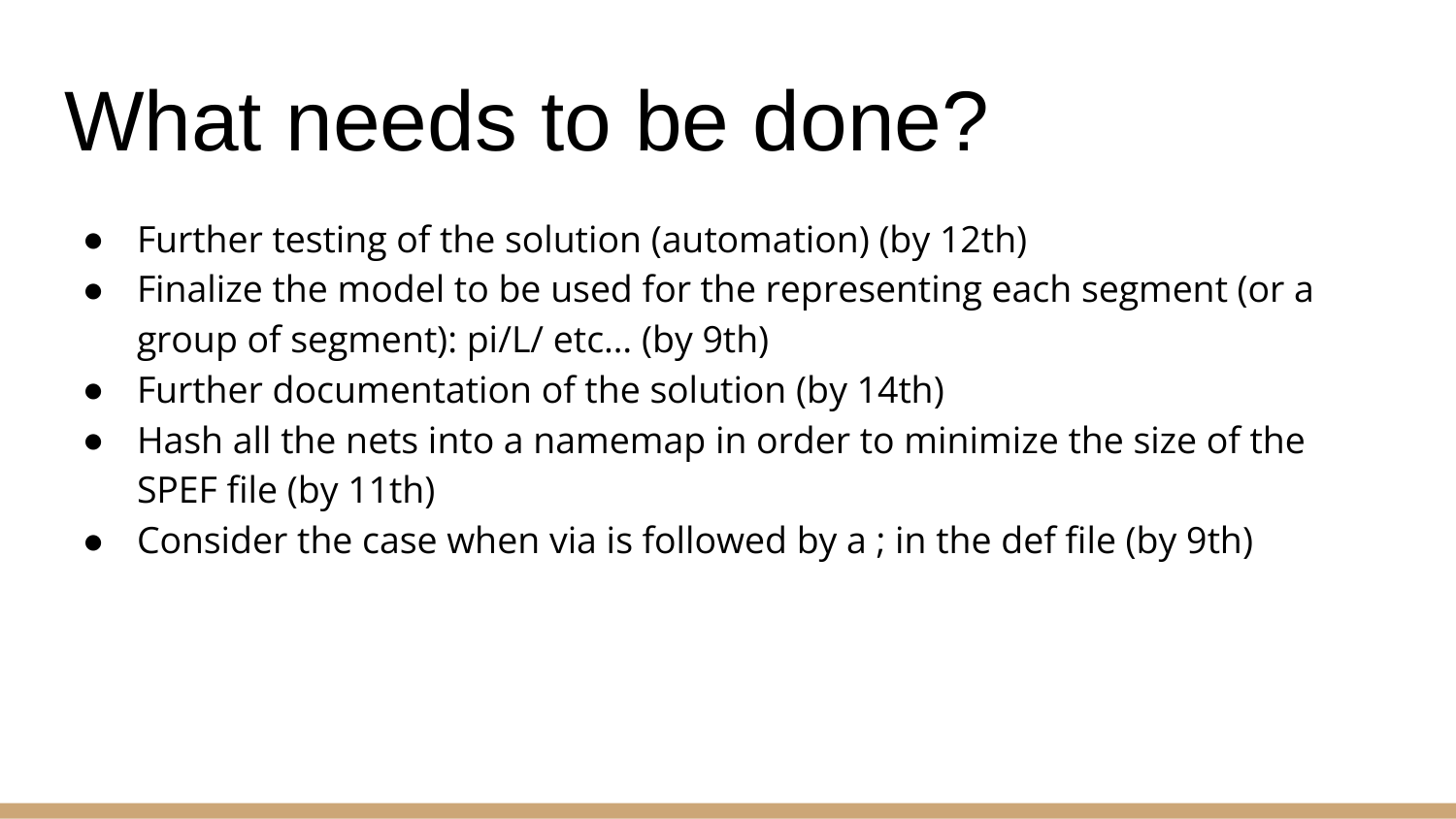

# What needs to be done?
Further testing of the solution (automation) (by 12th)
Finalize the model to be used for the representing each segment (or a group of segment): pi/L/ etc… (by 9th)
Further documentation of the solution (by 14th)
Hash all the nets into a namemap in order to minimize the size of the SPEF file (by 11th)
Consider the case when via is followed by a ; in the def file (by 9th)